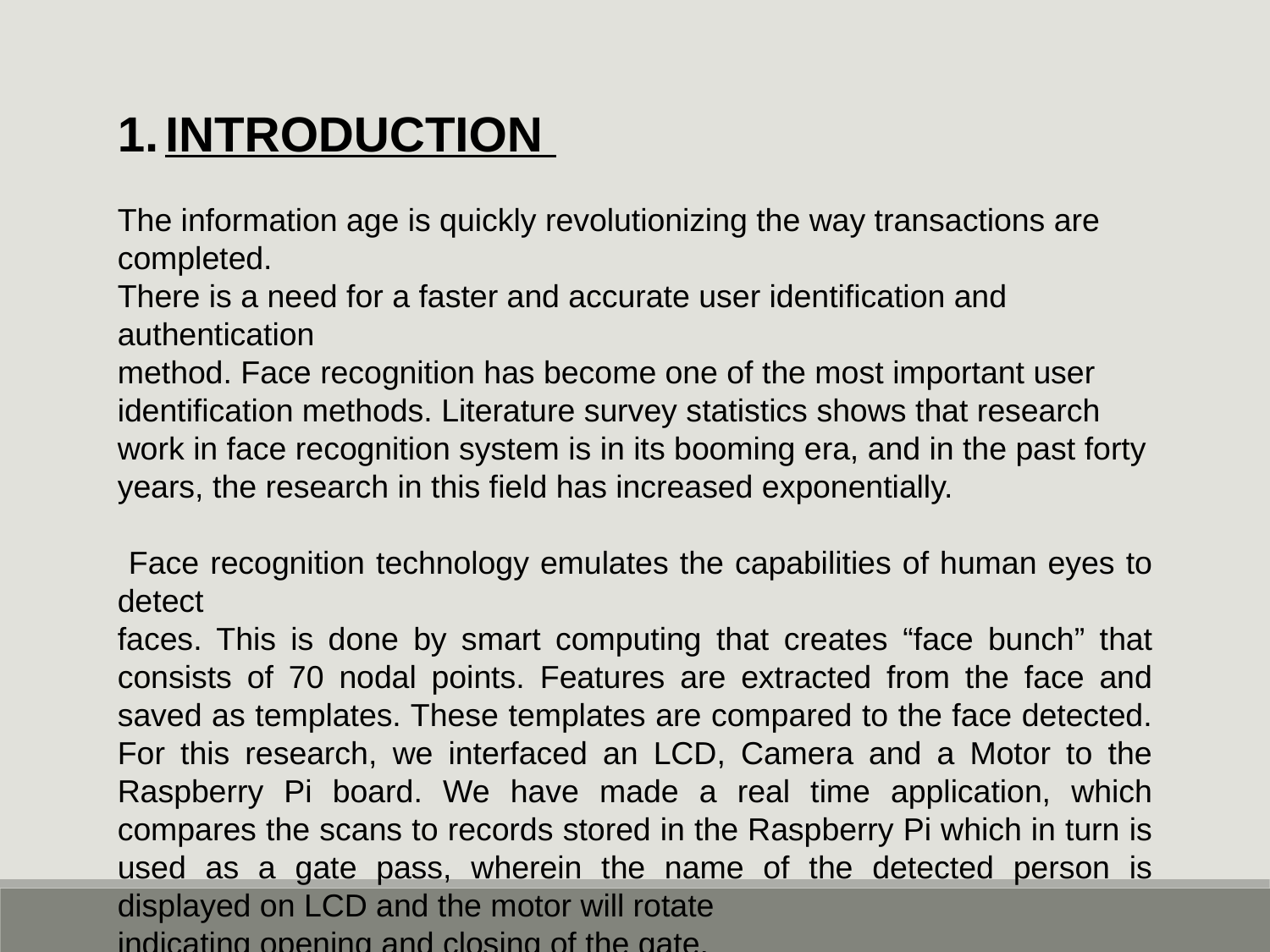

INTRODUCTION

The information age is quickly revolutionizing the way transactions are completed.
There is a need for a faster and accurate user identification and authentication
method. Face recognition has become one of the most important user identification methods. Literature survey statistics shows that research work in face recognition system is in its booming era, and in the past forty years, the research in this field has increased exponentially.

 Face recognition technology emulates the capabilities of human eyes to detect
faces. This is done by smart computing that creates “face bunch” that consists of 70 nodal points. Features are extracted from the face and saved as templates. These templates are compared to the face detected. For this research, we interfaced an LCD, Camera and a Motor to the Raspberry Pi board. We have made a real time application, which compares the scans to records stored in the Raspberry Pi which in turn is used as a gate pass, wherein the name of the detected person is displayed on LCD and the motor will rotate
indicating opening and closing of the gate.